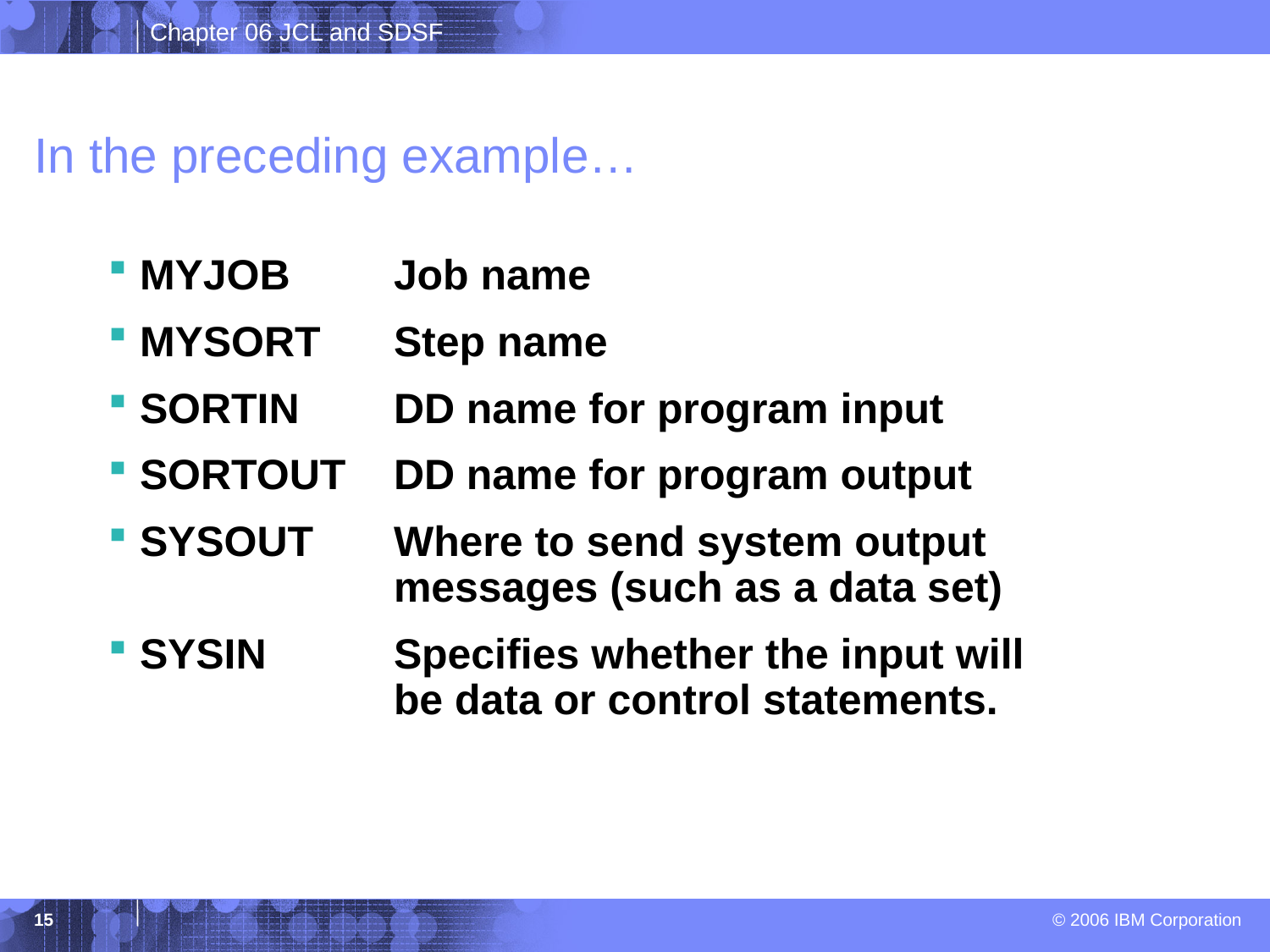

# In the preceding example…
MYJOB	Job name
MYSORT	Step name
SORTIN	DD name for program input
SORTOUT	DD name for program output
SYSOUT	Where to send system output 				messages (such as a data set)
SYSIN 	Specifies whether the input will 			be data or control statements.
15